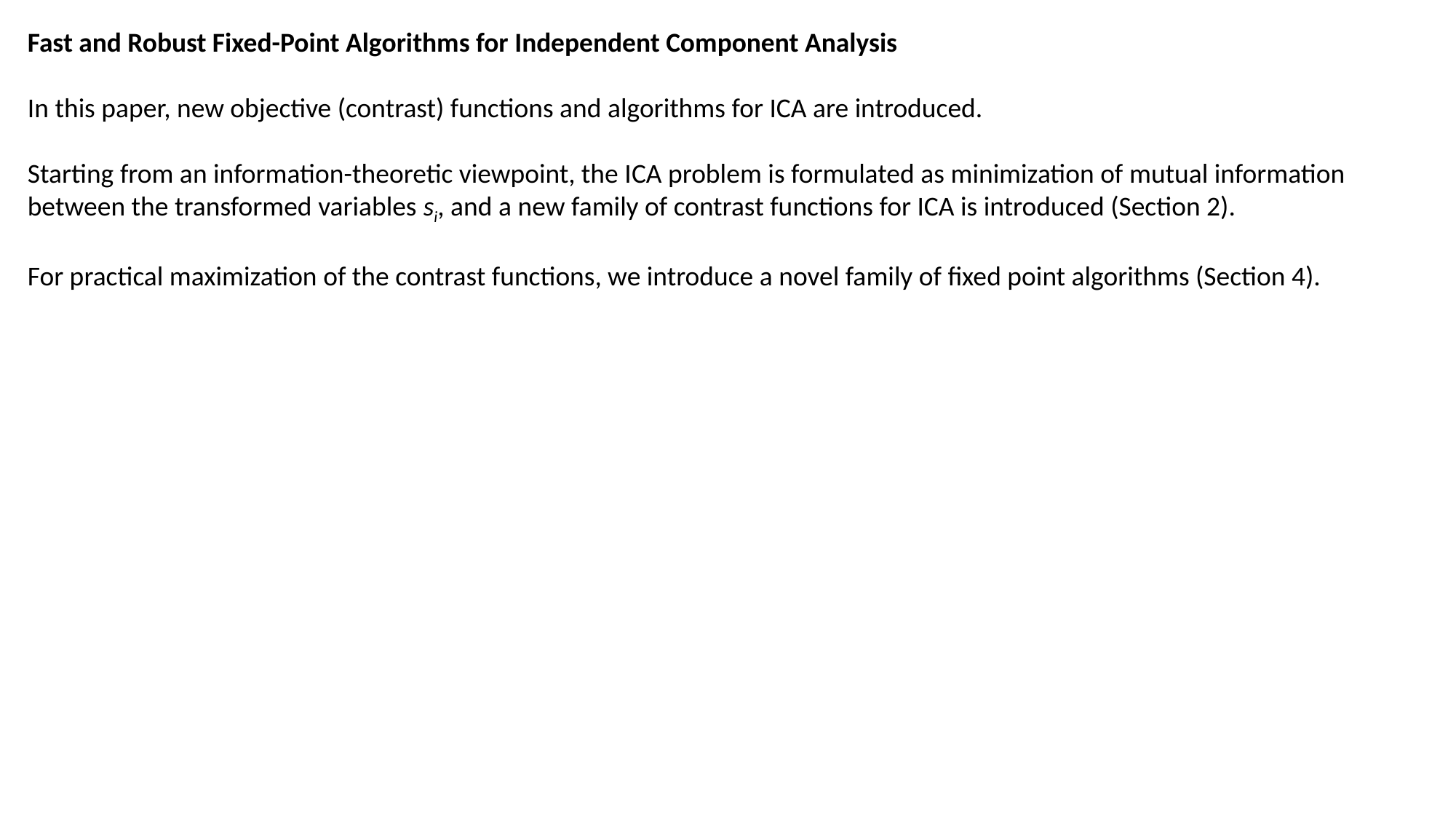

Fast and Robust Fixed-Point Algorithms for Independent Component Analysis

In this paper, new objective (contrast) functions and algorithms for ICA are introduced.

Starting from an information-theoretic viewpoint, the ICA problem is formulated as minimization of mutual information
between the transformed variables si, and a new family of contrast functions for ICA is introduced (Section 2).

For practical maximization of the contrast functions, we introduce a novel family of fixed point algorithms (Section 4).